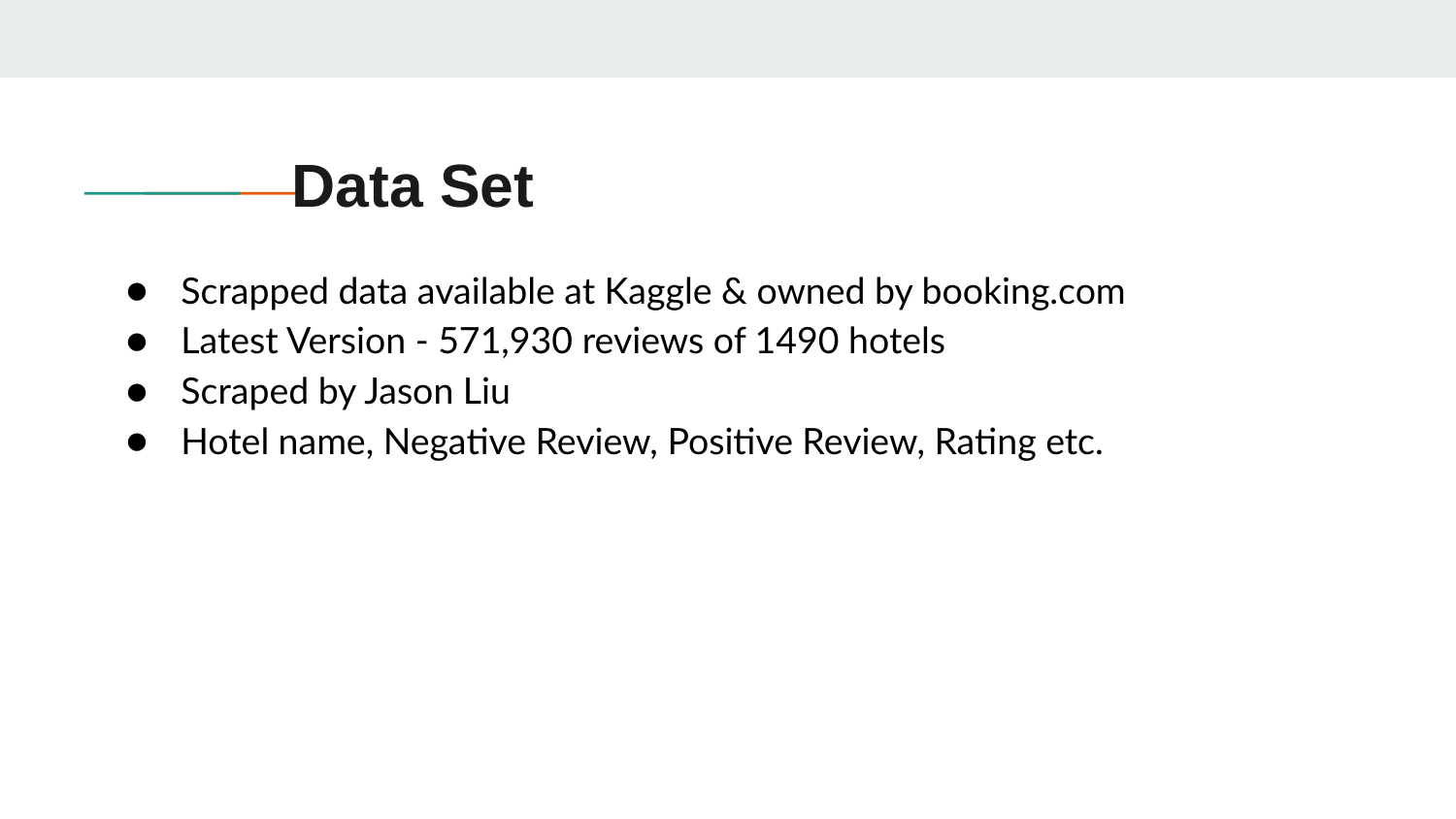

# Data Set
Scrapped data available at Kaggle & owned by booking.com
Latest Version - 571,930 reviews of 1490 hotels
Scraped by Jason Liu
Hotel name, Negative Review, Positive Review, Rating etc.